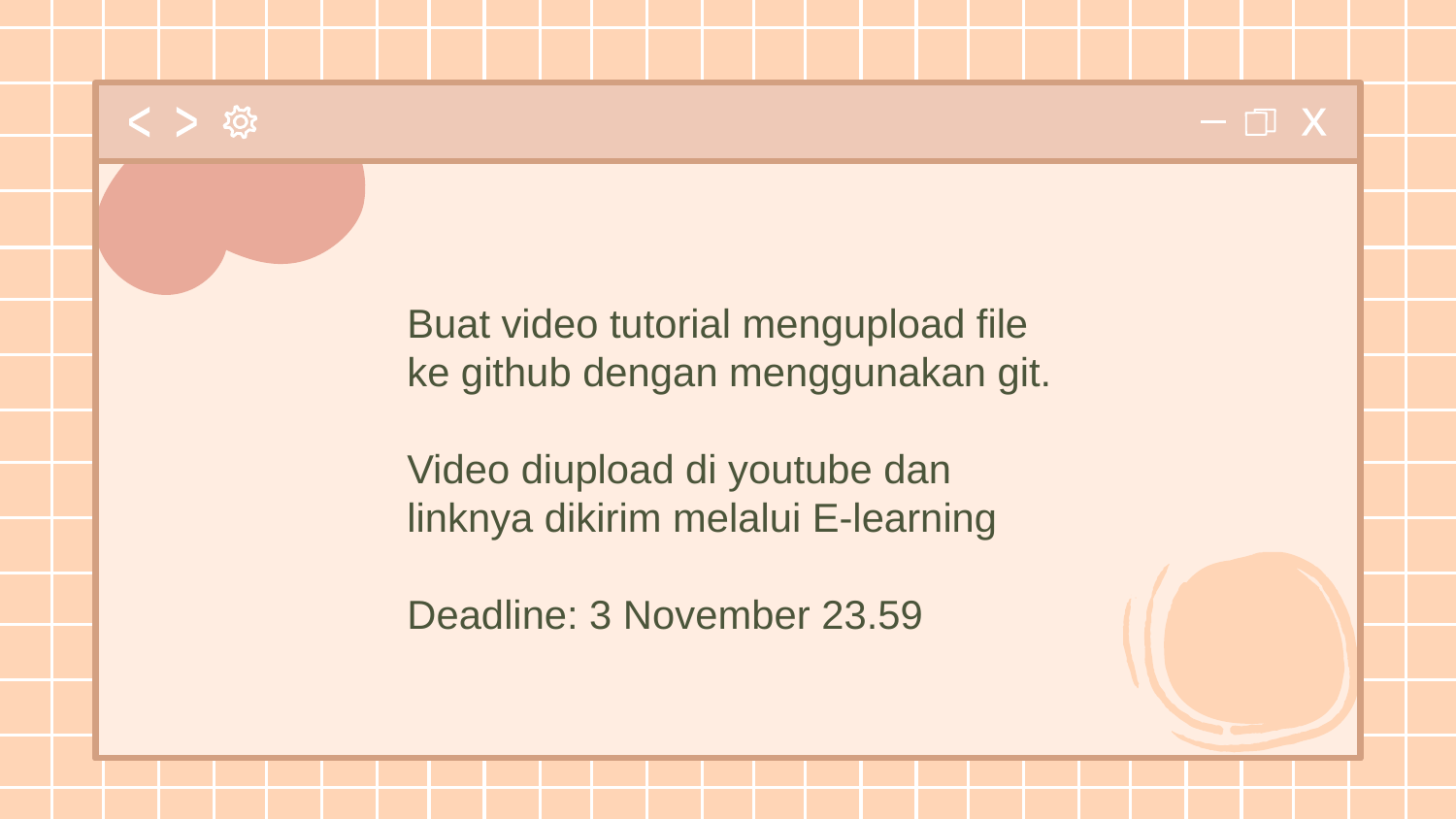

Buat video tutorial mengupload file ke github dengan menggunakan git.

Video diupload di youtube dan linknya dikirim melalui E-learning

Deadline: 3 November 23.59